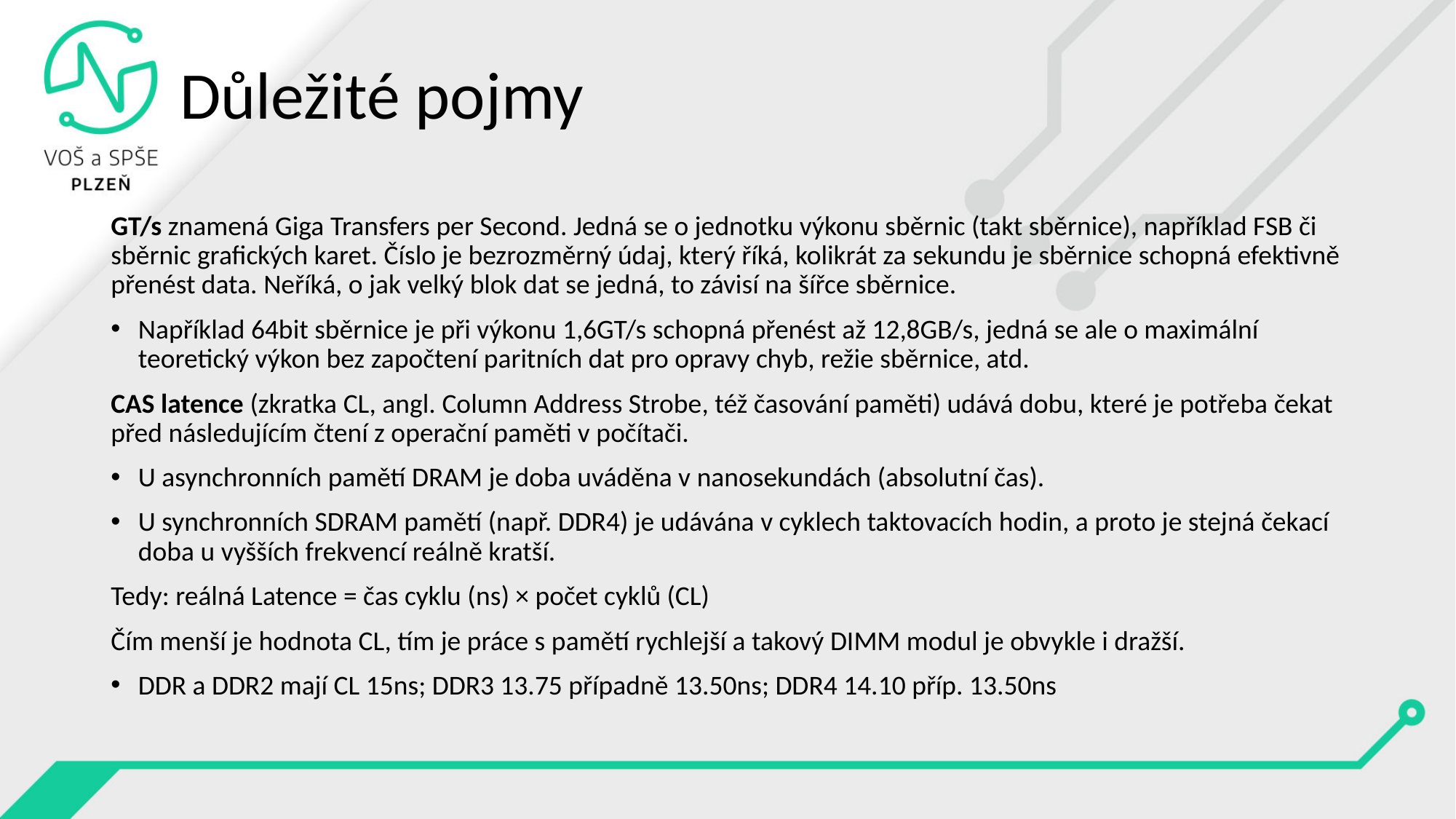

# Důležité pojmy
GT/s znamená Giga Transfers per Second. Jedná se o jednotku výkonu sběrnic (takt sběrnice), například FSB či sběrnic grafických karet. Číslo je bezrozměrný údaj, který říká, kolikrát za sekundu je sběrnice schopná efektivně přenést data. Neříká, o jak velký blok dat se jedná, to závisí na šířce sběrnice.
Například 64bit sběrnice je při výkonu 1,6GT/s schopná přenést až 12,8GB/s, jedná se ale o maximální teoretický výkon bez započtení paritních dat pro opravy chyb, režie sběrnice, atd.
CAS latence (zkratka CL, angl. Column Address Strobe, též časování paměti) udává dobu, které je potřeba čekat před následujícím čtení z operační paměti v počítači.
U asynchronních pamětí DRAM je doba uváděna v nanosekundách (absolutní čas).
U synchronních SDRAM pamětí (např. DDR4) je udávána v cyklech taktovacích hodin, a proto je stejná čekací doba u vyšších frekvencí reálně kratší.
Tedy: reálná Latence = čas cyklu (ns) × počet cyklů (CL)
Čím menší je hodnota CL, tím je práce s pamětí rychlejší a takový DIMM modul je obvykle i dražší.
DDR a DDR2 mají CL 15ns; DDR3 13.75 případně 13.50ns; DDR4 14.10 příp. 13.50ns